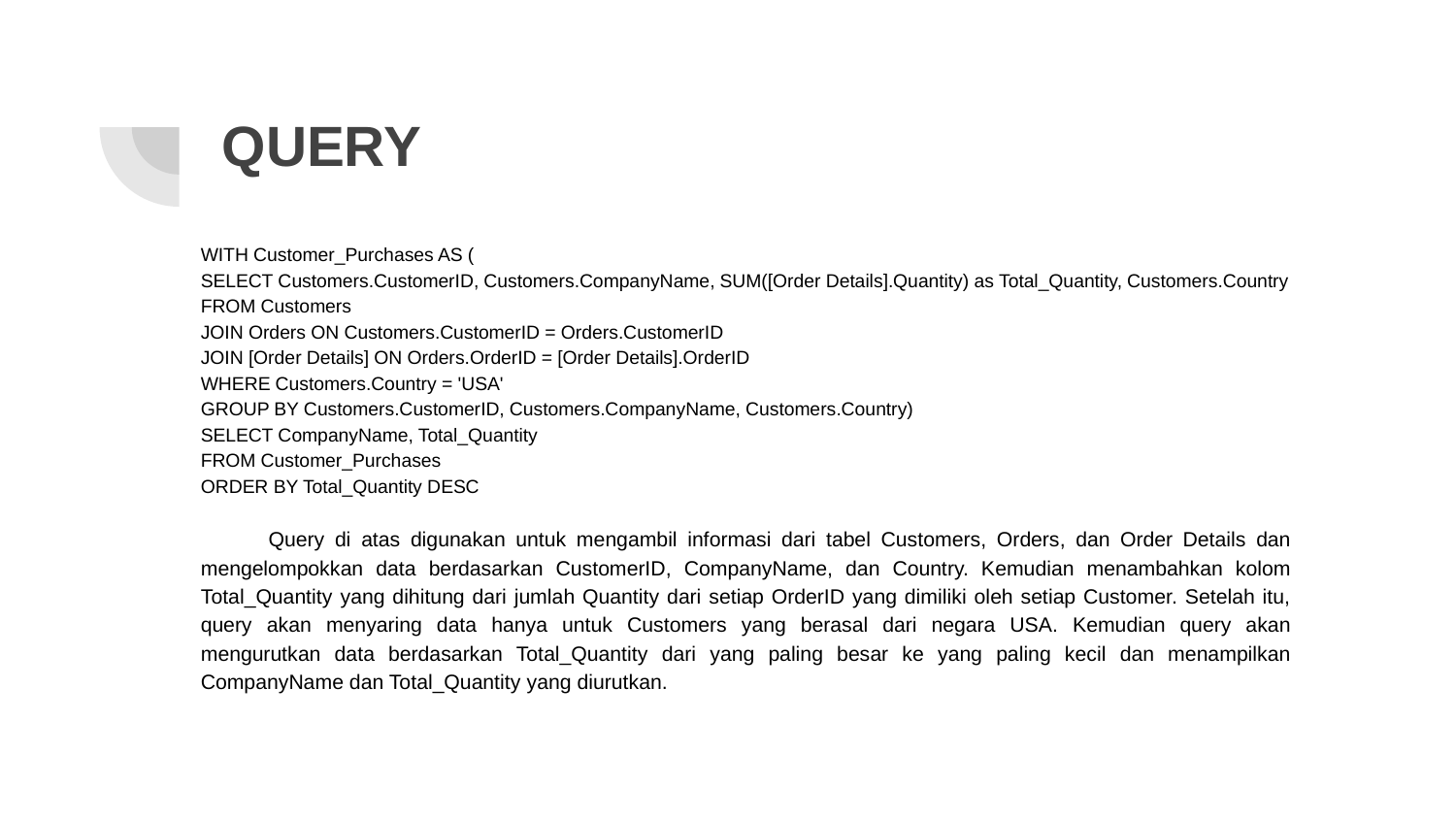

# QUERY
WITH Customer_Purchases AS (
SELECT Customers.CustomerID, Customers.CompanyName, SUM([Order Details].Quantity) as Total_Quantity, Customers.Country
FROM Customers
JOIN Orders ON Customers.CustomerID = Orders.CustomerID
JOIN [Order Details] ON Orders.OrderID = [Order Details].OrderID
WHERE Customers.Country = 'USA'
GROUP BY Customers.CustomerID, Customers.CompanyName, Customers.Country)
SELECT CompanyName, Total_Quantity
FROM Customer_Purchases
ORDER BY Total_Quantity DESC

Query di atas digunakan untuk mengambil informasi dari tabel Customers, Orders, dan Order Details dan mengelompokkan data berdasarkan CustomerID, CompanyName, dan Country. Kemudian menambahkan kolom Total_Quantity yang dihitung dari jumlah Quantity dari setiap OrderID yang dimiliki oleh setiap Customer. Setelah itu, query akan menyaring data hanya untuk Customers yang berasal dari negara USA. Kemudian query akan mengurutkan data berdasarkan Total_Quantity dari yang paling besar ke yang paling kecil dan menampilkan CompanyName dan Total_Quantity yang diurutkan.